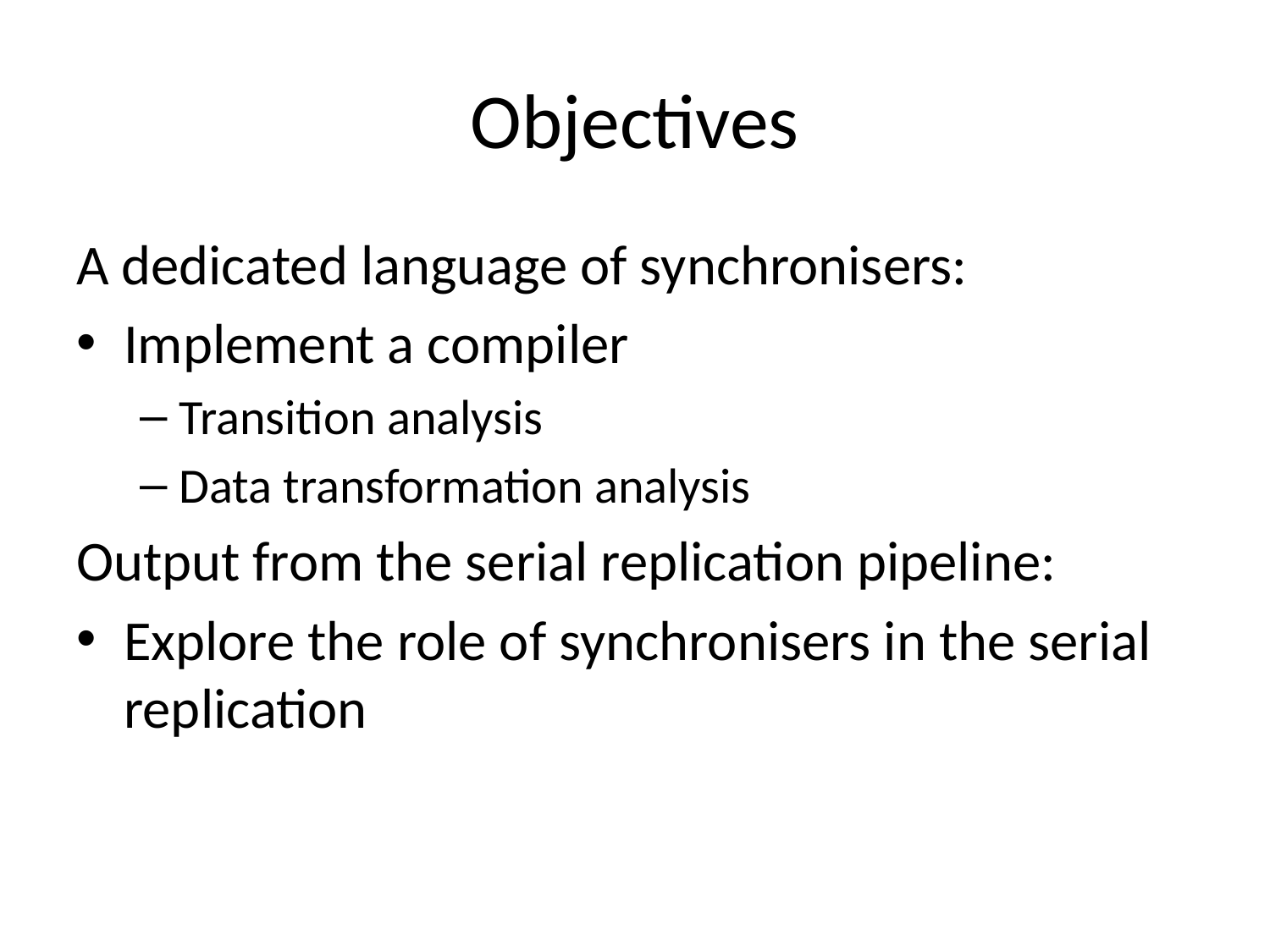

# Objectives
A dedicated language of synchronisers:
Implement a compiler
Transition analysis
Data transformation analysis
Output from the serial replication pipeline:
Explore the role of synchronisers in the serial replication